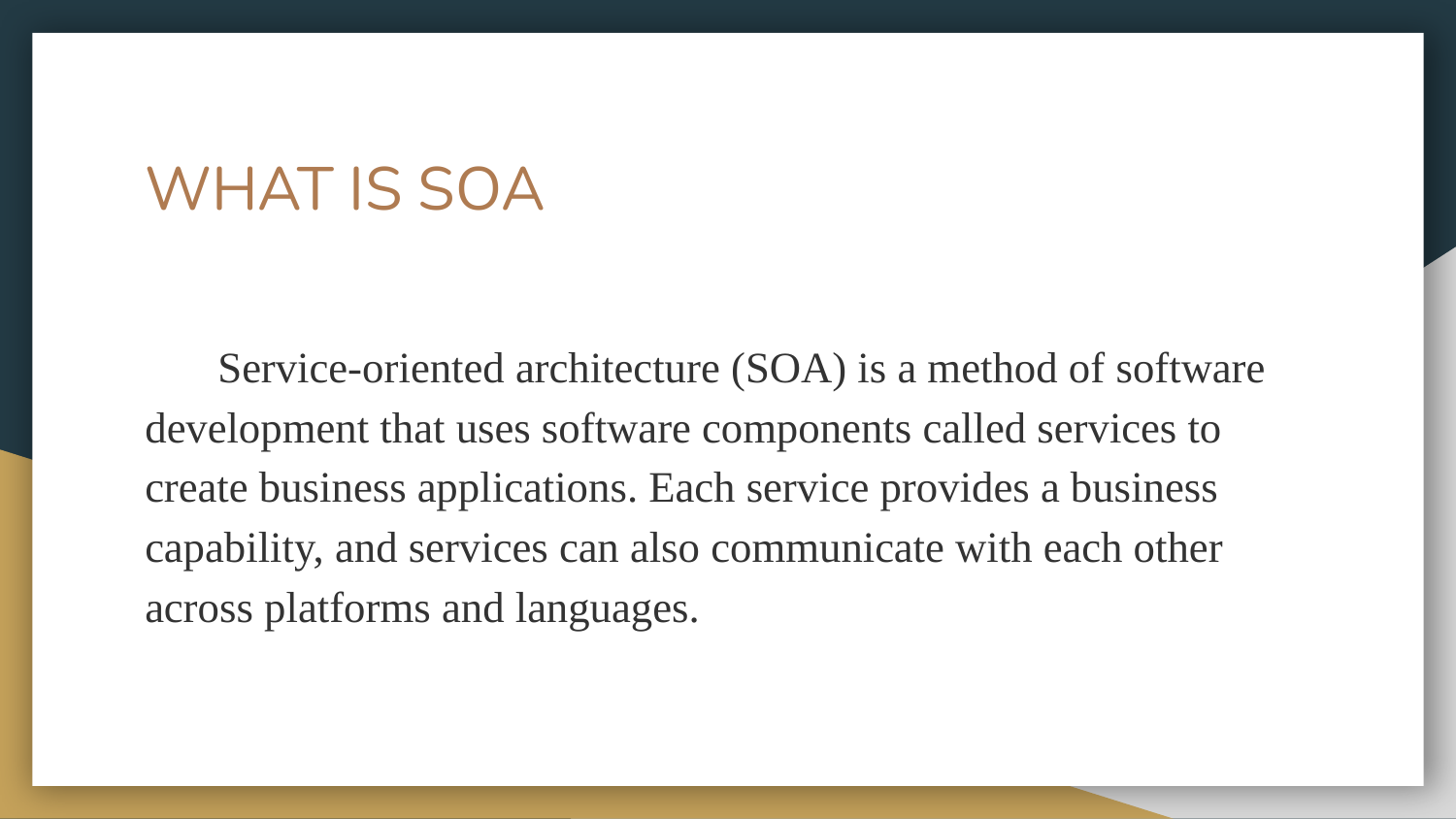

# WHAT IS SOA
Service-oriented architecture (SOA) is a method of software development that uses software components called services to create business applications. Each service provides a business capability, and services can also communicate with each other across platforms and languages.